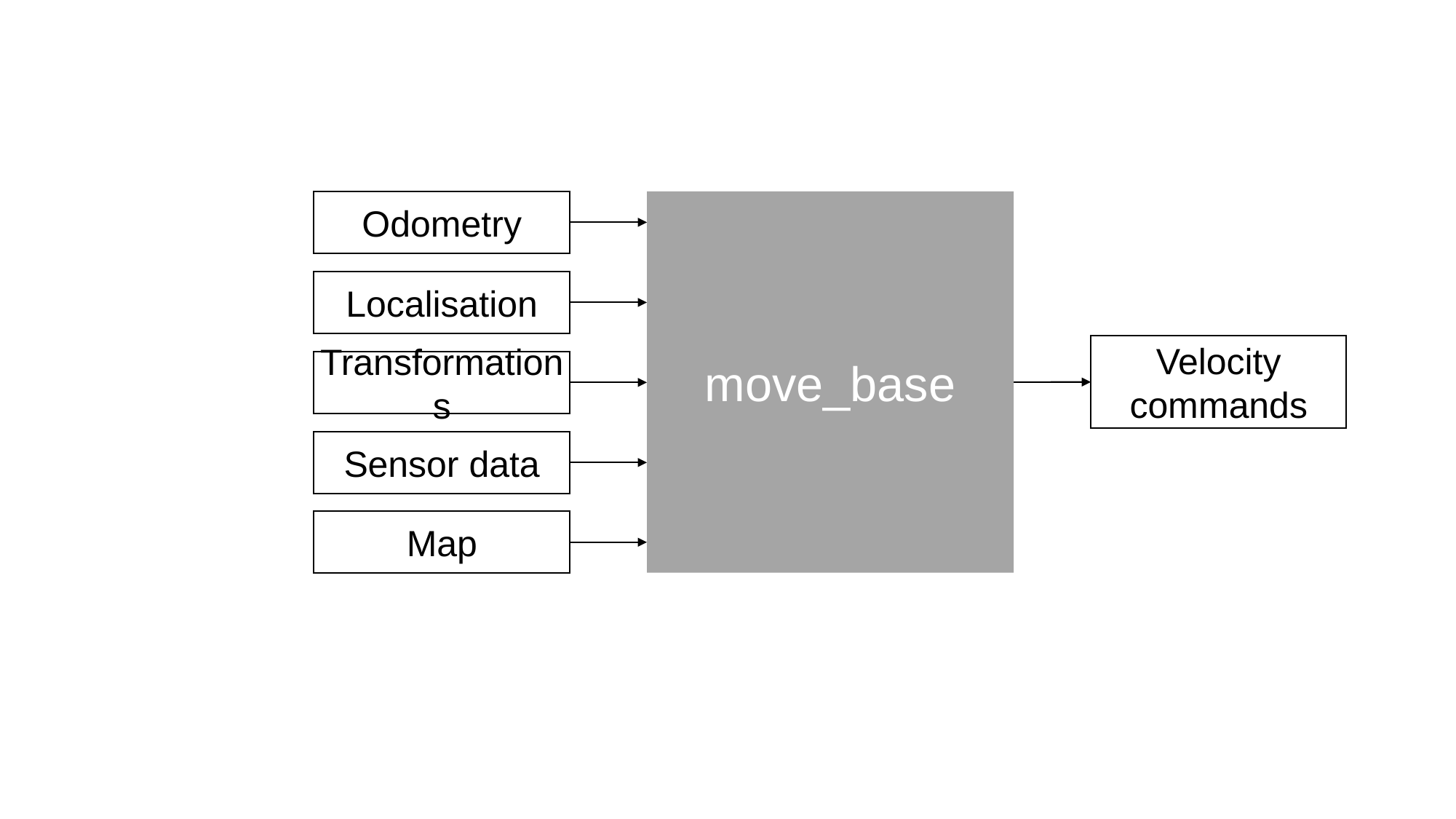

Odometry
move_base
Localisation
Velocity
commands
Transformations
Sensor data
Map